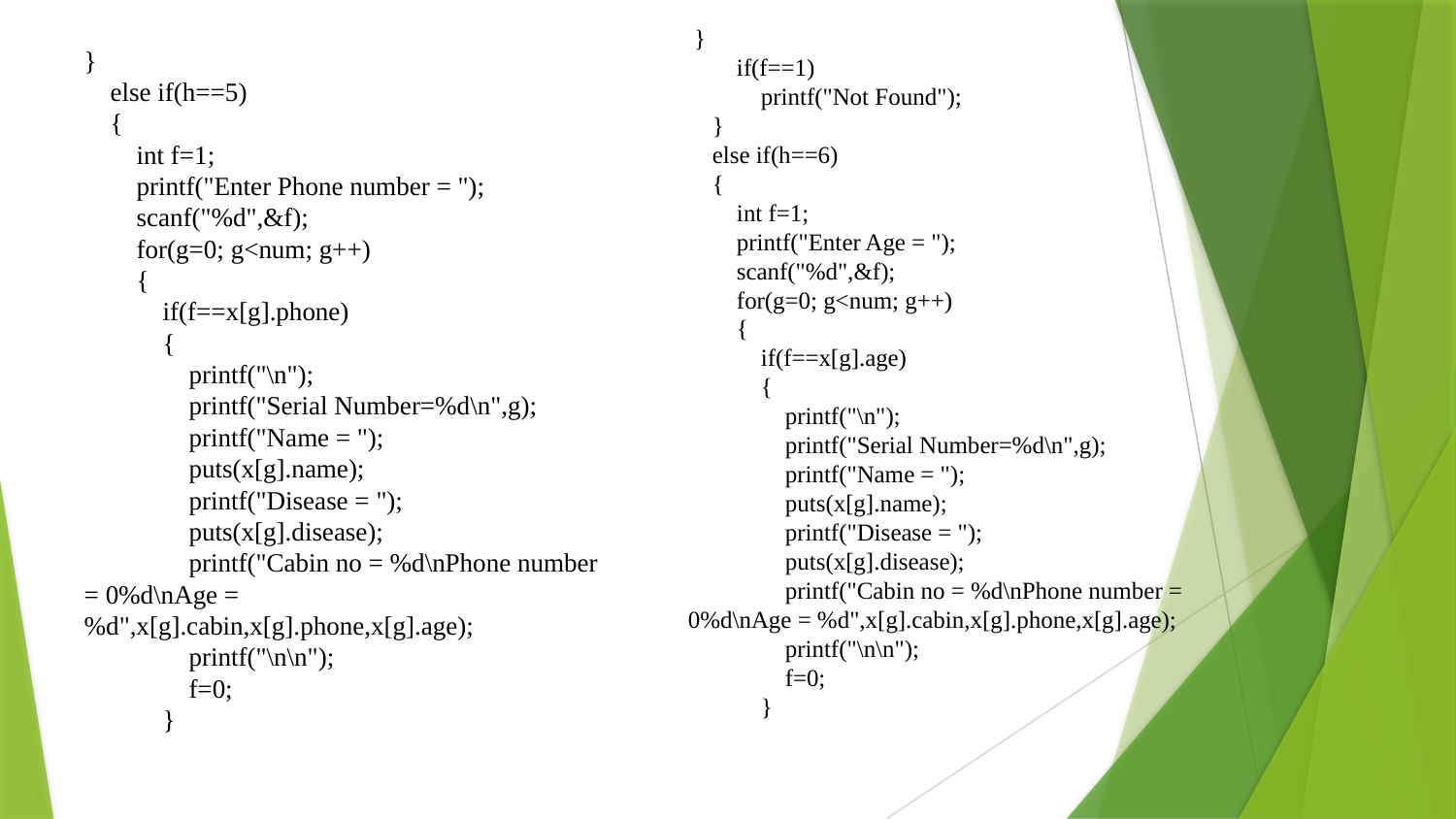

}
        if(f==1)
            printf("Not Found");
    }
    else if(h==6)
    {
        int f=1;
        printf("Enter Age = ");
        scanf("%d",&f);
        for(g=0; g<num; g++)
        {
            if(f==x[g].age)
            {
                printf("\n");
                printf("Serial Number=%d\n",g);
                printf("Name = ");
                puts(x[g].name);
                printf("Disease = ");
                puts(x[g].disease);
                printf("Cabin no = %d\nPhone number = 0%d\nAge = %d",x[g].cabin,x[g].phone,x[g].age);
                printf("\n\n");
                f=0;
            }
# } else if(h==5) { int f=1; printf("Enter Phone number = "); scanf("%d",&f); for(g=0; g<num; g++) { if(f==x[g].phone) { printf("\n"); printf("Serial Number=%d\n",g); printf("Name = "); puts(x[g].name); printf("Disease = "); puts(x[g].disease); printf("Cabin no = %d\nPhone number = 0%d\nAge = %d",x[g].cabin,x[g].phone,x[g].age); printf("\n\n"); f=0; }